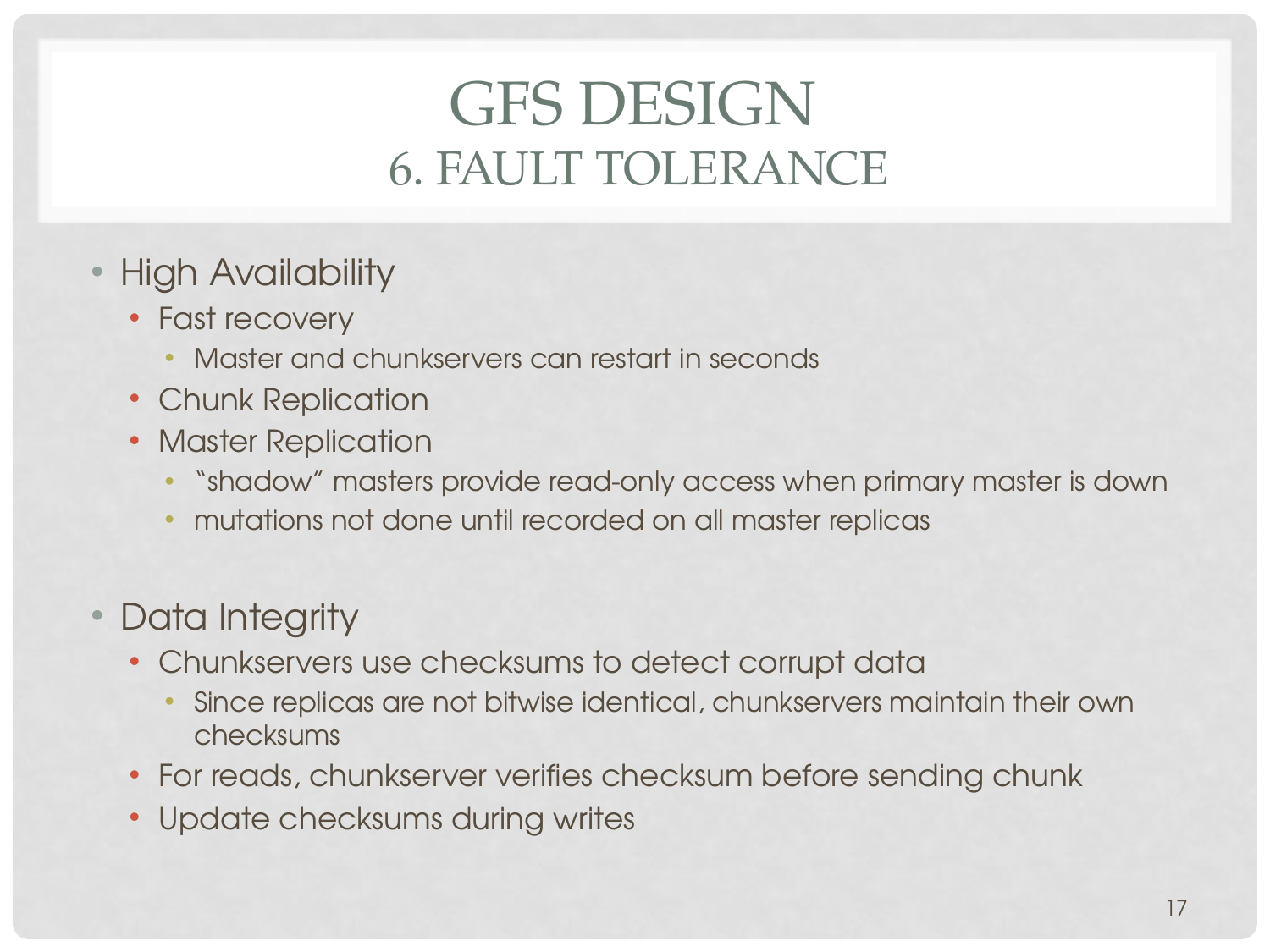

# GFS Design 6. Fault Tolerance
High Availability
Fast recovery
Master and chunkservers can restart in seconds
Chunk Replication
Master Replication
“shadow” masters provide read-only access when primary master is down
mutations not done until recorded on all master replicas

Data Integrity
Chunkservers use checksums to detect corrupt data
Since replicas are not bitwise identical, chunkservers maintain their own checksums
For reads, chunkserver verifies checksum before sending chunk
Update checksums during writes
17